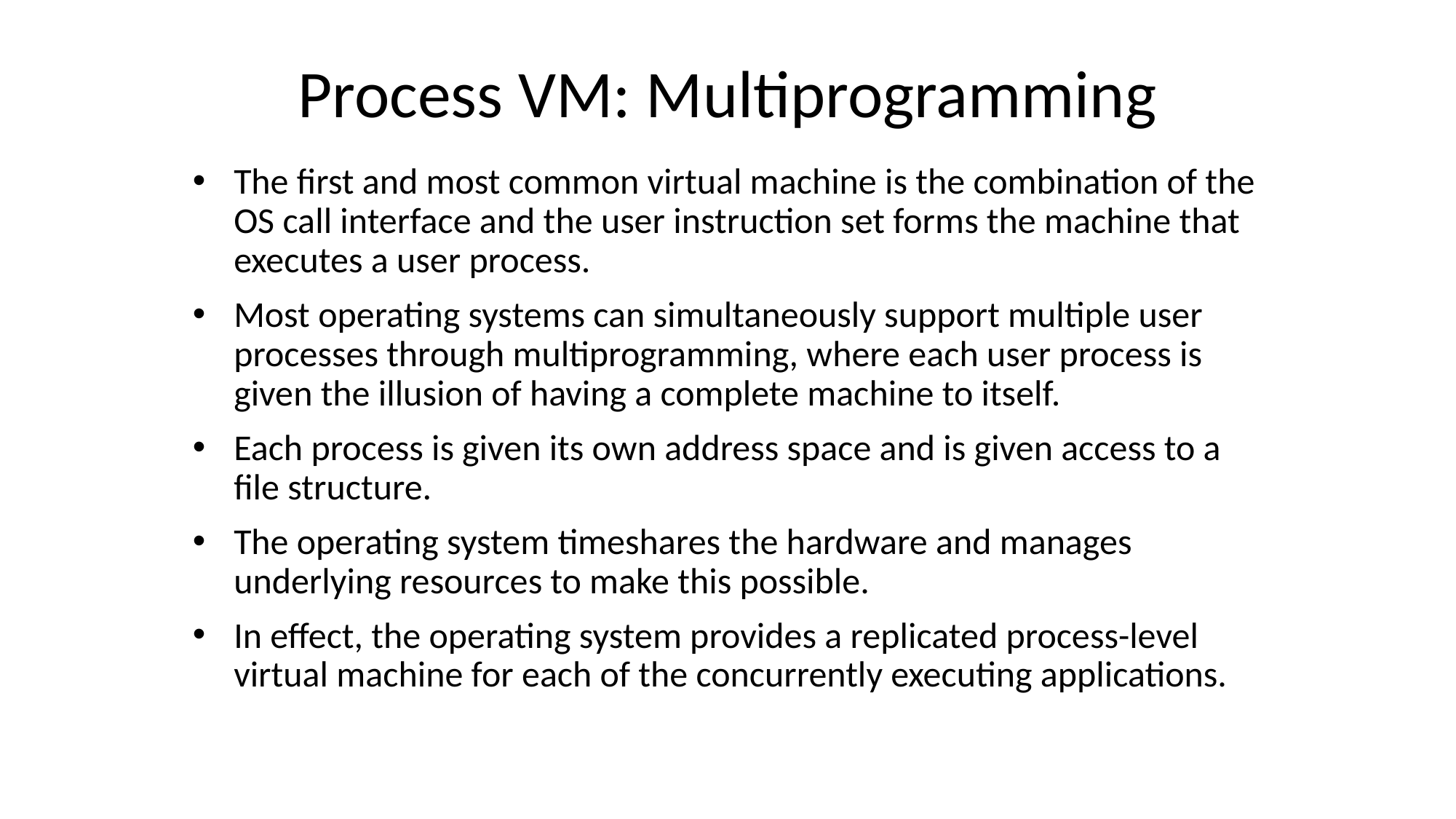

# Process VM: Multiprogramming
The first and most common virtual machine is the combination of the OS call interface and the user instruction set forms the machine that executes a user process.
Most operating systems can simultaneously support multiple user processes through multiprogramming, where each user process is given the illusion of having a complete machine to itself.
Each process is given its own address space and is given access to a file structure.
The operating system timeshares the hardware and manages underlying resources to make this possible.
In effect, the operating system provides a replicated process-level virtual machine for each of the concurrently executing applications.